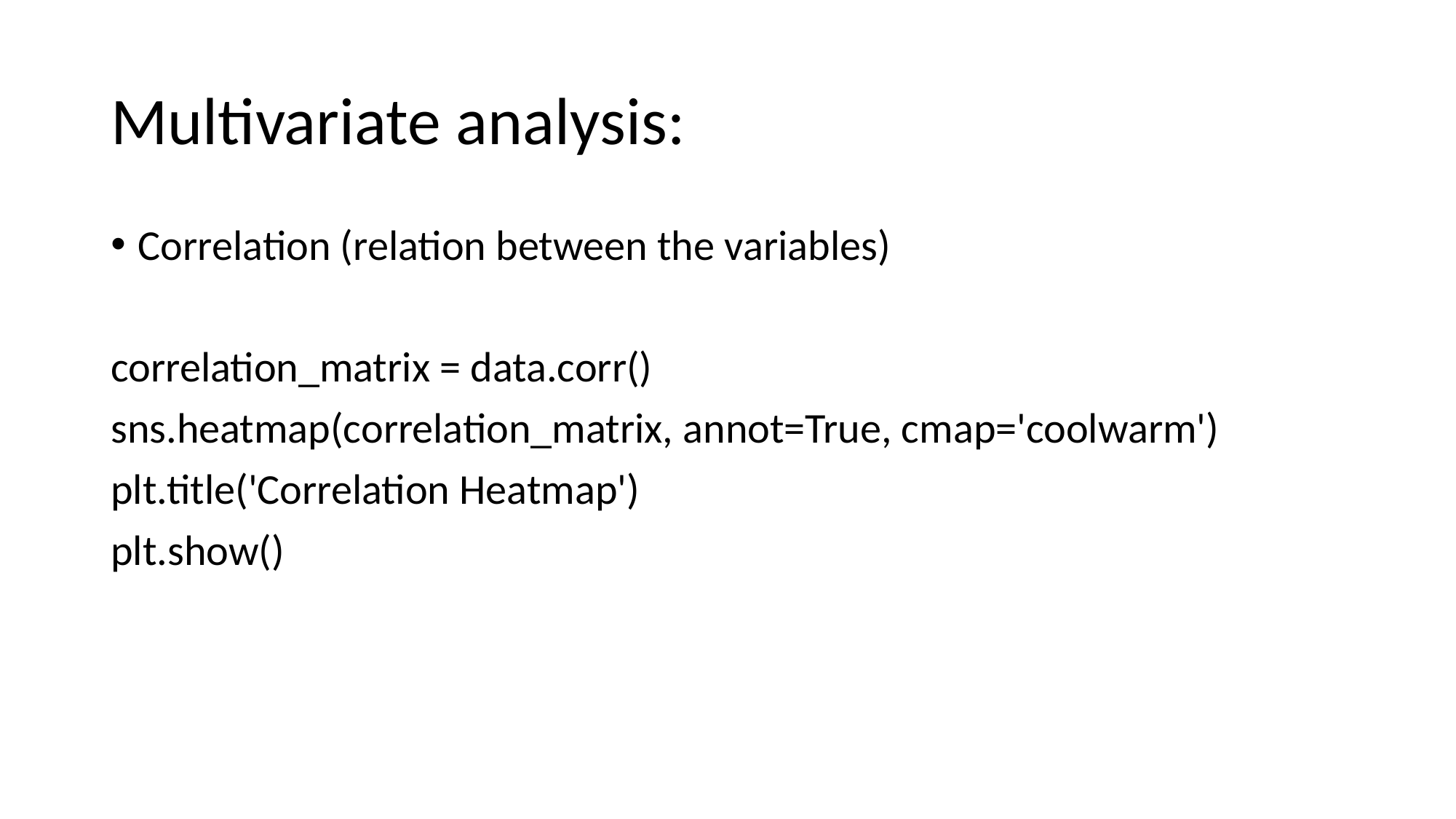

# Multivariate analysis:
Correlation (relation between the variables)

correlation_matrix = data.corr()
sns.heatmap(correlation_matrix, annot=True, cmap='coolwarm')
plt.title('Correlation Heatmap')
plt.show()